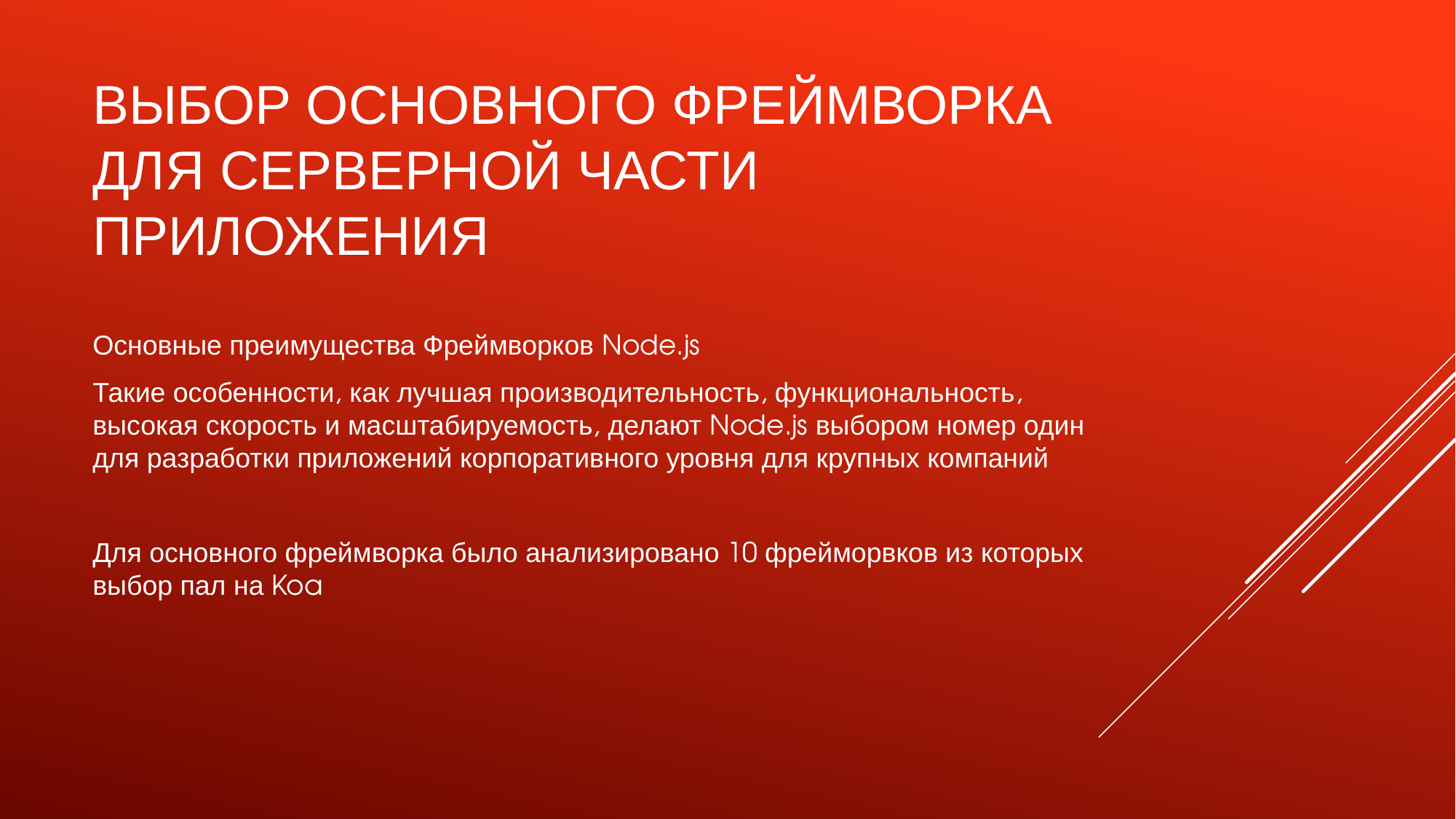

# Выбор основного фреймворка для Серверной части приложения
Основные преимущества Фреймворков Node.js
Такие особенности, как лучшая производительность, функциональность, высокая скорость и масштабируемость, делают Node.js выбором номер один для разработки приложений корпоративного уровня для крупных компаний

Для основного фреймворка было анализировано 10 фрейморвков из которых выбор пал на Koa